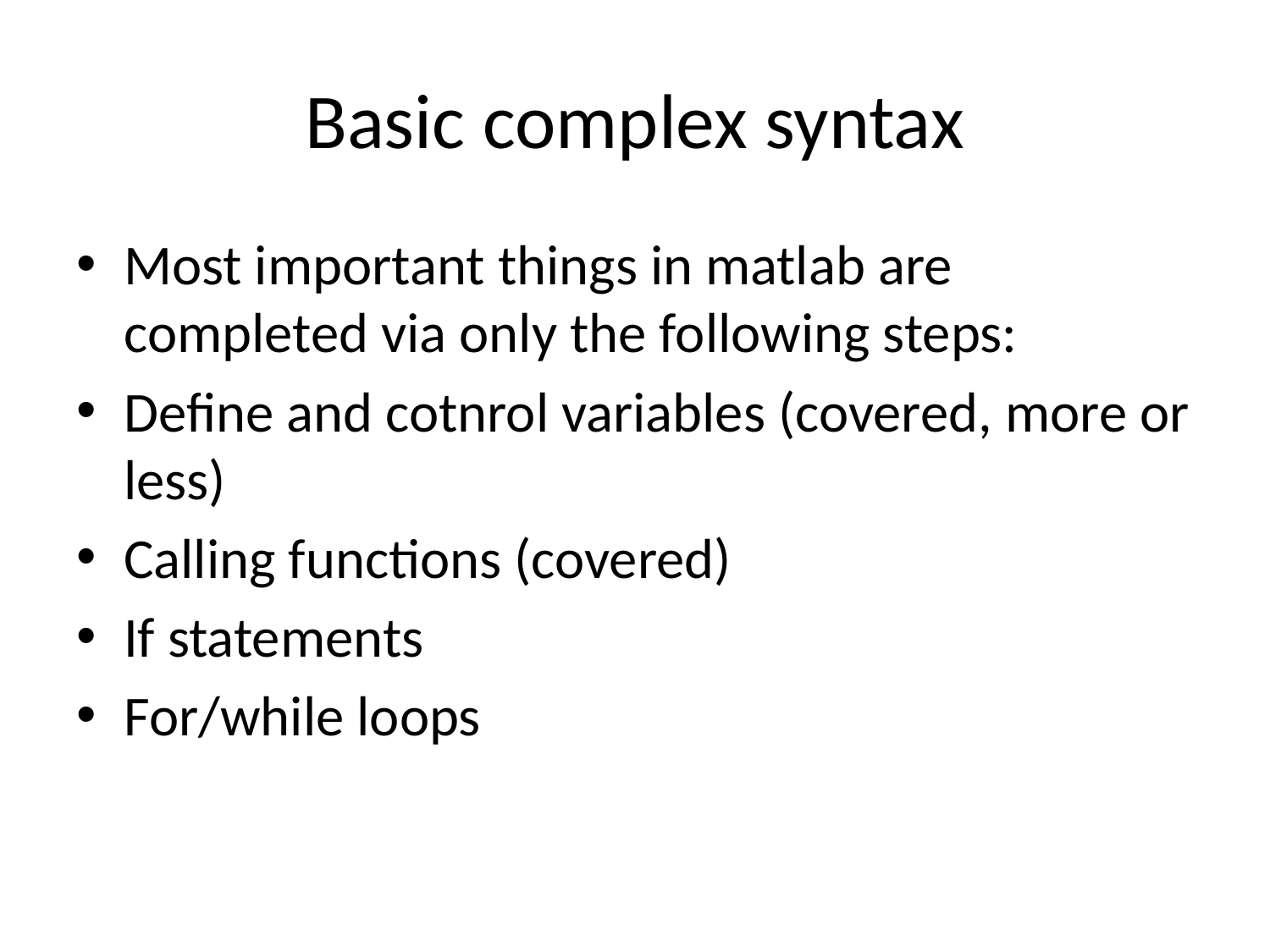

# Basic complex syntax
Most important things in matlab are completed via only the following steps:
Define and cotnrol variables (covered, more or less)
Calling functions (covered)
If statements
For/while loops